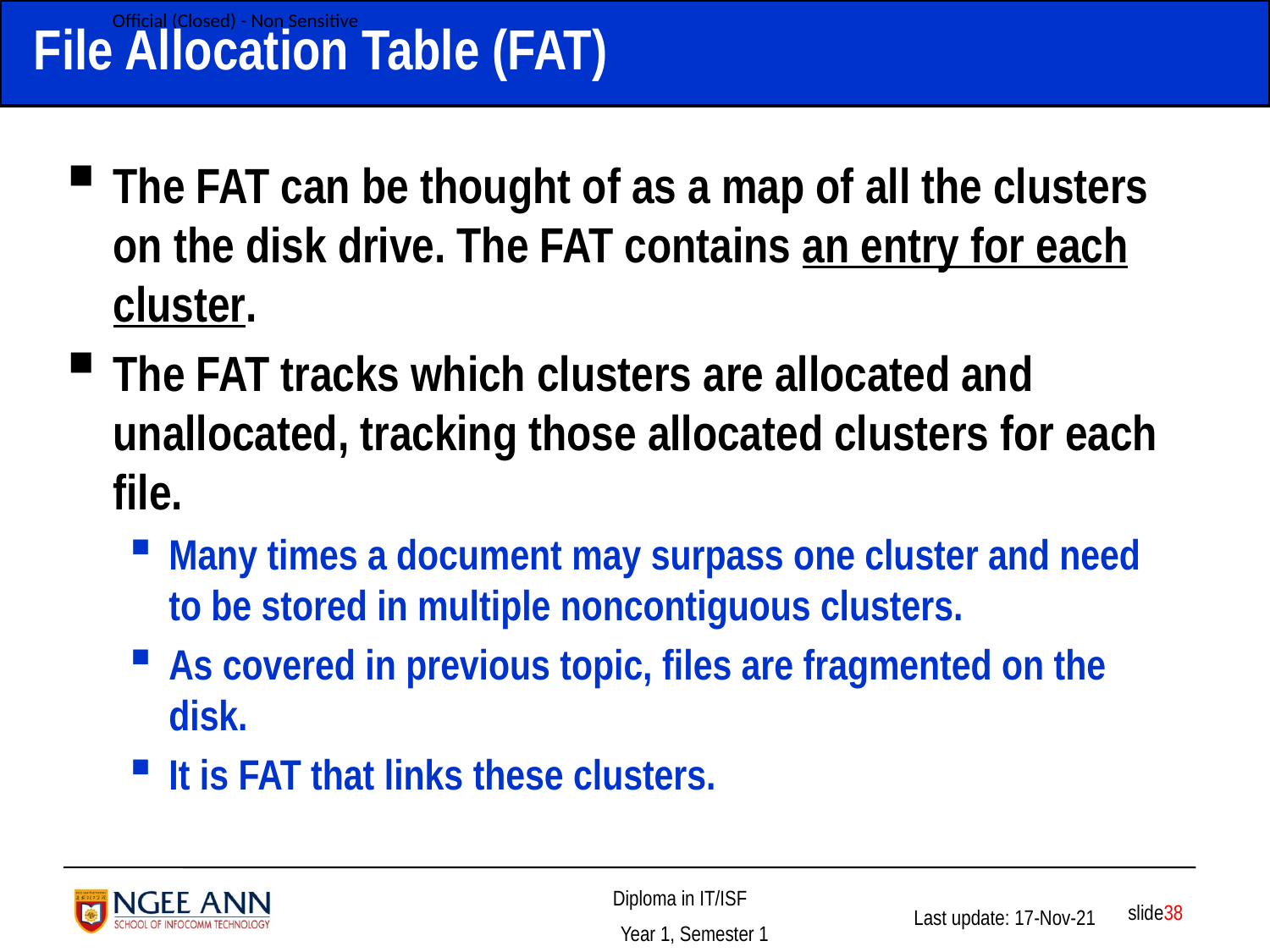

# File Allocation Table (FAT)
The FAT can be thought of as a map of all the clusters on the disk drive. The FAT contains an entry for each cluster.
The FAT tracks which clusters are allocated and unallocated, tracking those allocated clusters for each file.
Many times a document may surpass one cluster and need to be stored in multiple noncontiguous clusters.
As covered in previous topic, files are fragmented on the disk.
It is FAT that links these clusters.

    slide38